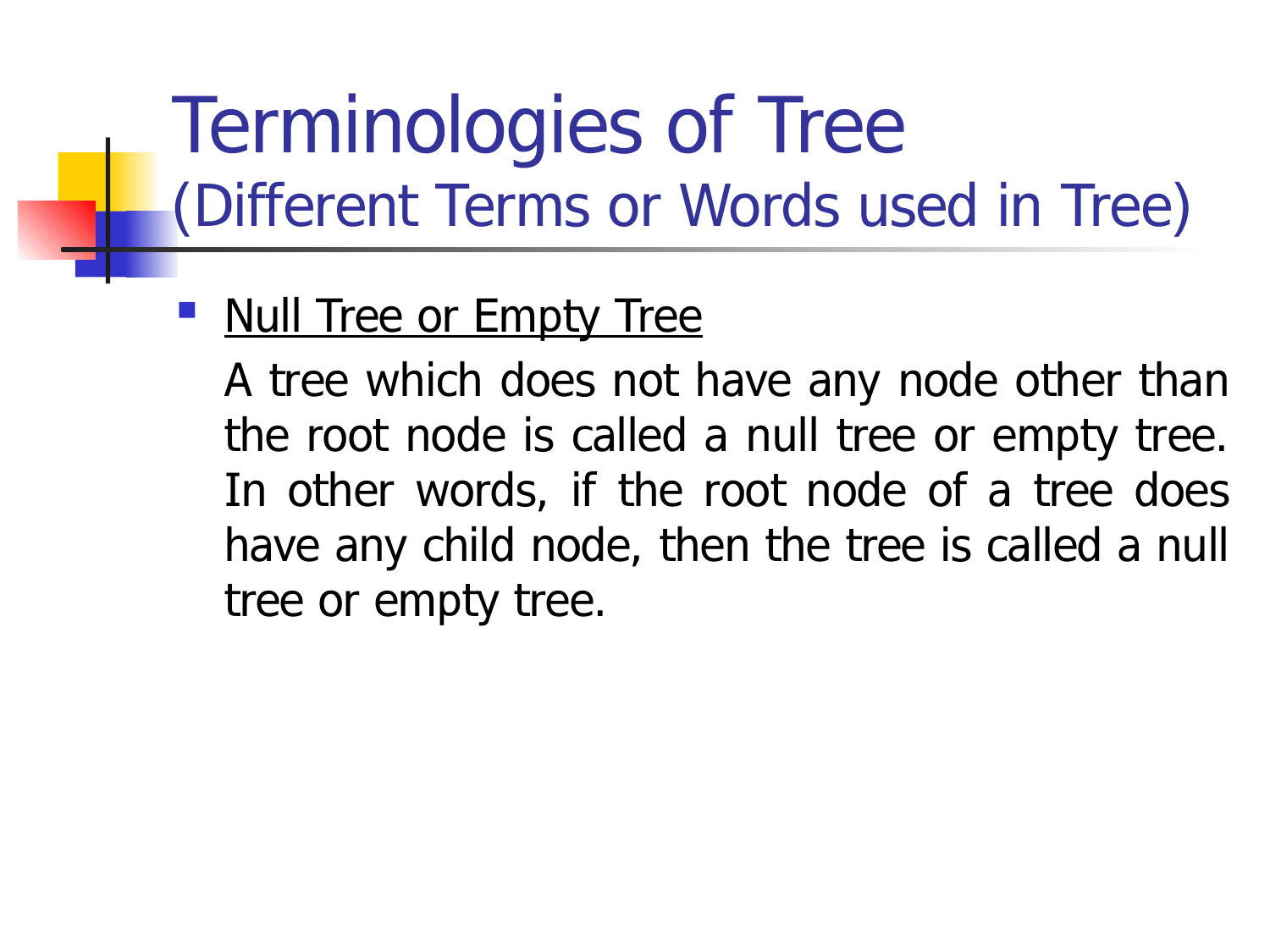

# Terminologies of Tree (Different Terms or Words used in Tree)
Null Tree or Empty Tree
	A tree which does not have any node other than the root node is called a null tree or empty tree. In other words, if the root node of a tree does have any child node, then the tree is called a null tree or empty tree.